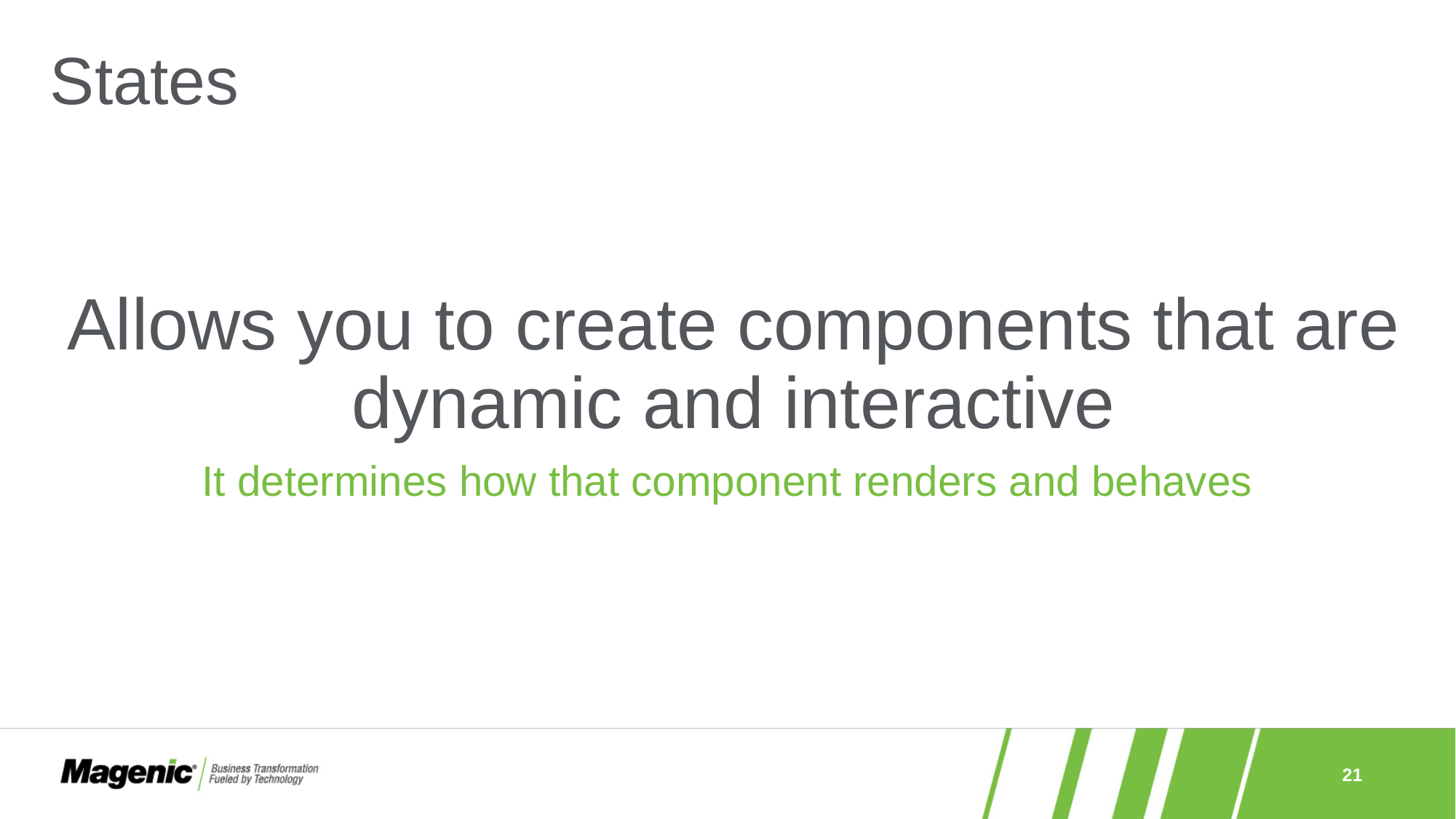

# States
Allows you to create components that are dynamic and interactive
It determines how that component renders and behaves